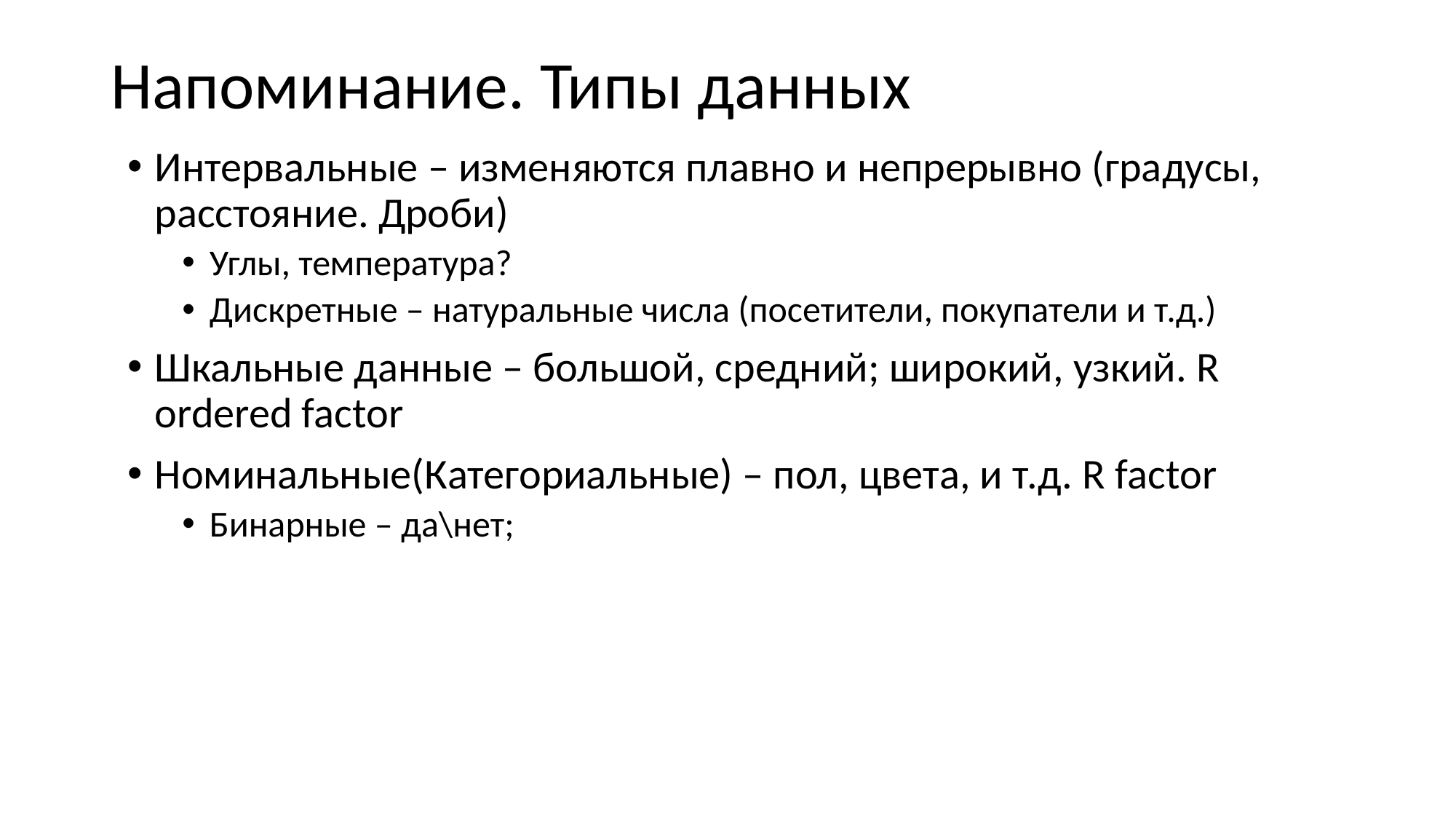

# Напоминание. Типы данных
Интервальные – изменяются плавно и непрерывно (градусы, расстояние. Дроби)
Углы, температура?
Дискретные – натуральные числа (посетители, покупатели и т.д.)
Шкальные данные – большой, средний; широкий, узкий. R ordered factor
Номинальные(Категориальные) – пол, цвета, и т.д. R factor
Бинарные – да\нет;